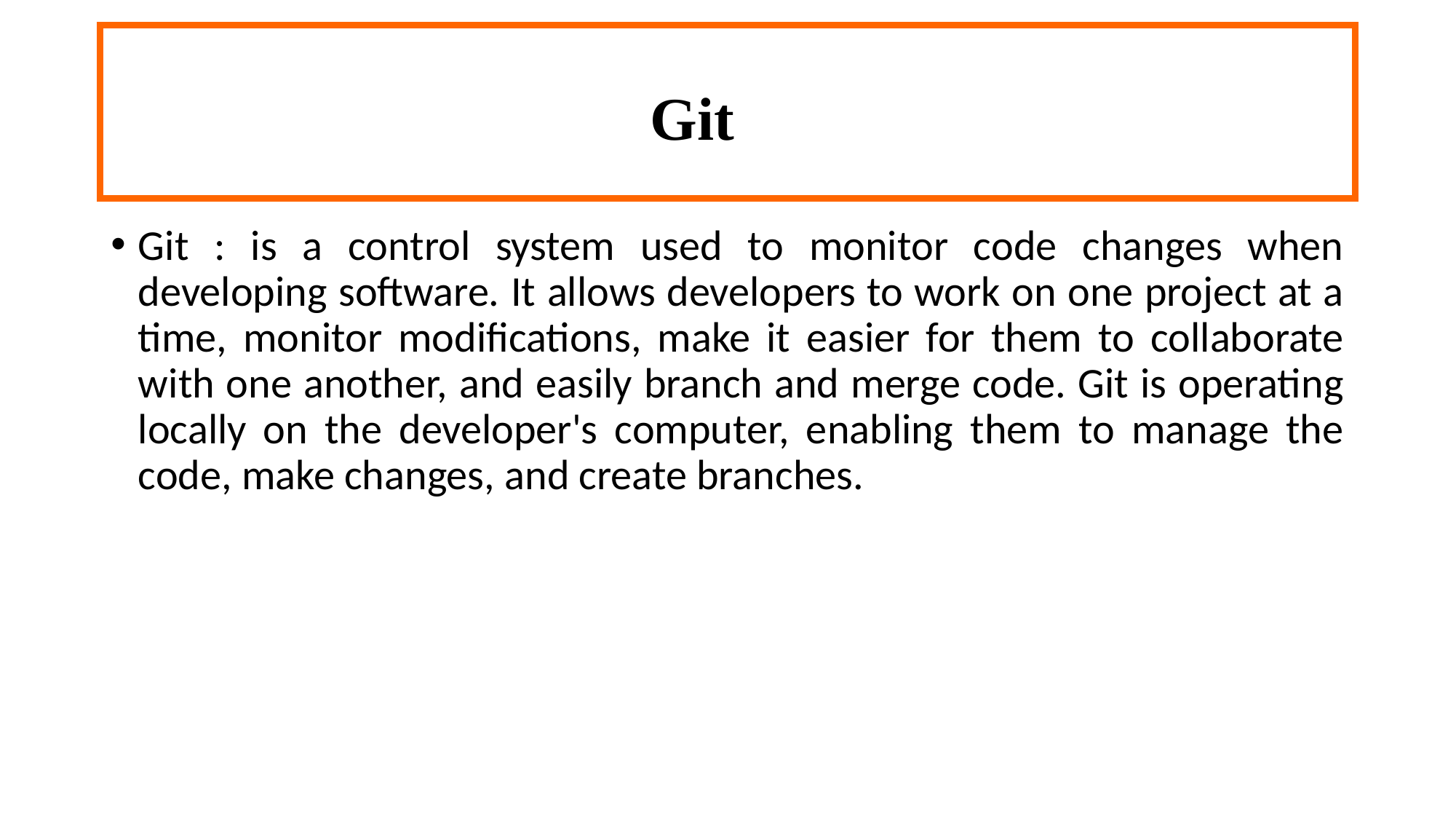

Git
Git : is a control system used to monitor code changes when developing software. It allows developers to work on one project at a time, monitor modifications, make it easier for them to collaborate with one another, and easily branch and merge code. Git is operating locally on the developer's computer, enabling them to manage the code, make changes, and create branches.